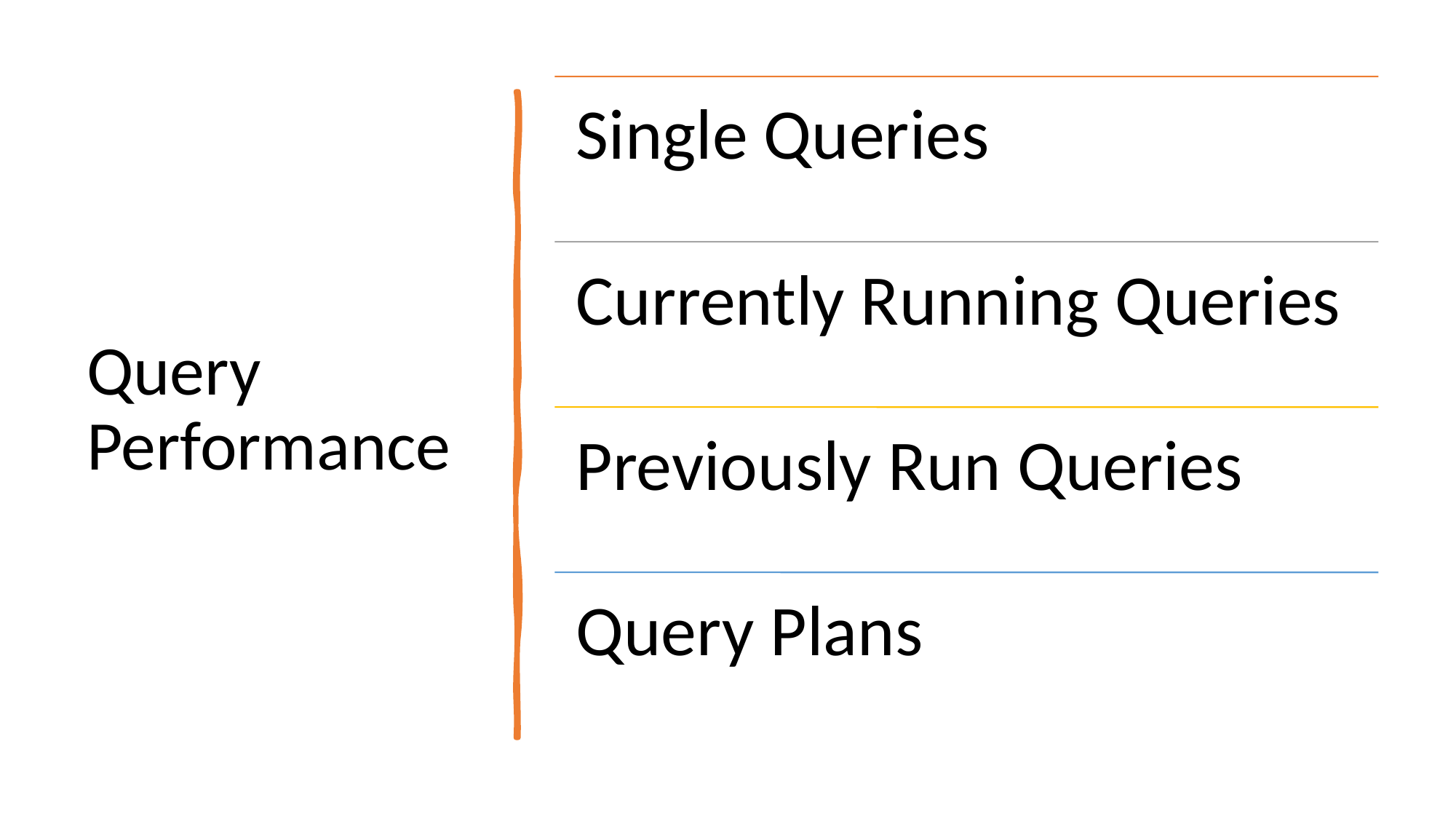

Single Queries
Currently Running Queries
Previously Run Queries
Query Plans
# Query Performance